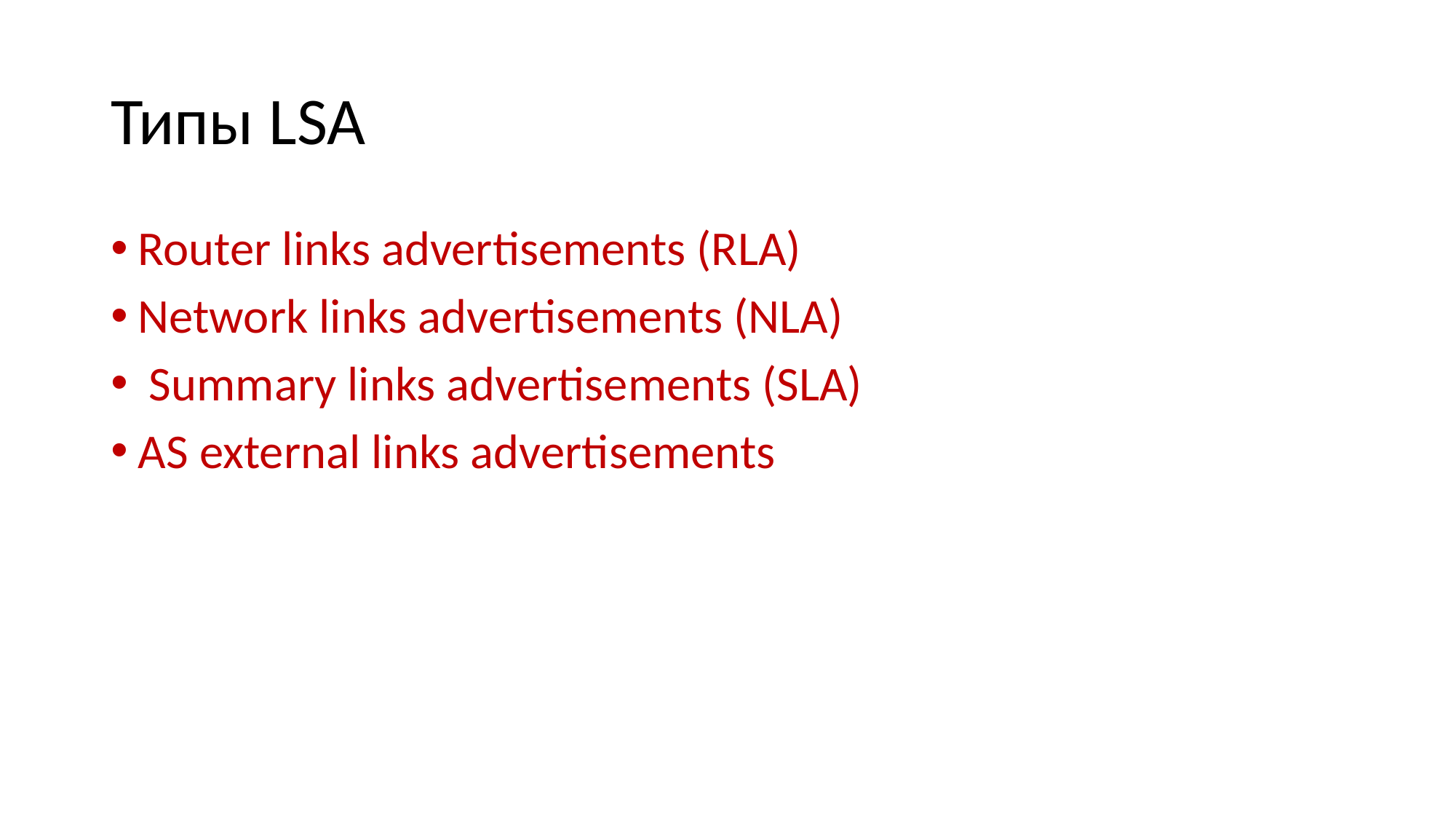

# Типы LSA
Router links advertisements (RLA)
Network links advertisements (NLA)
 Summary links advertisements (SLA)
AS external links advertisements